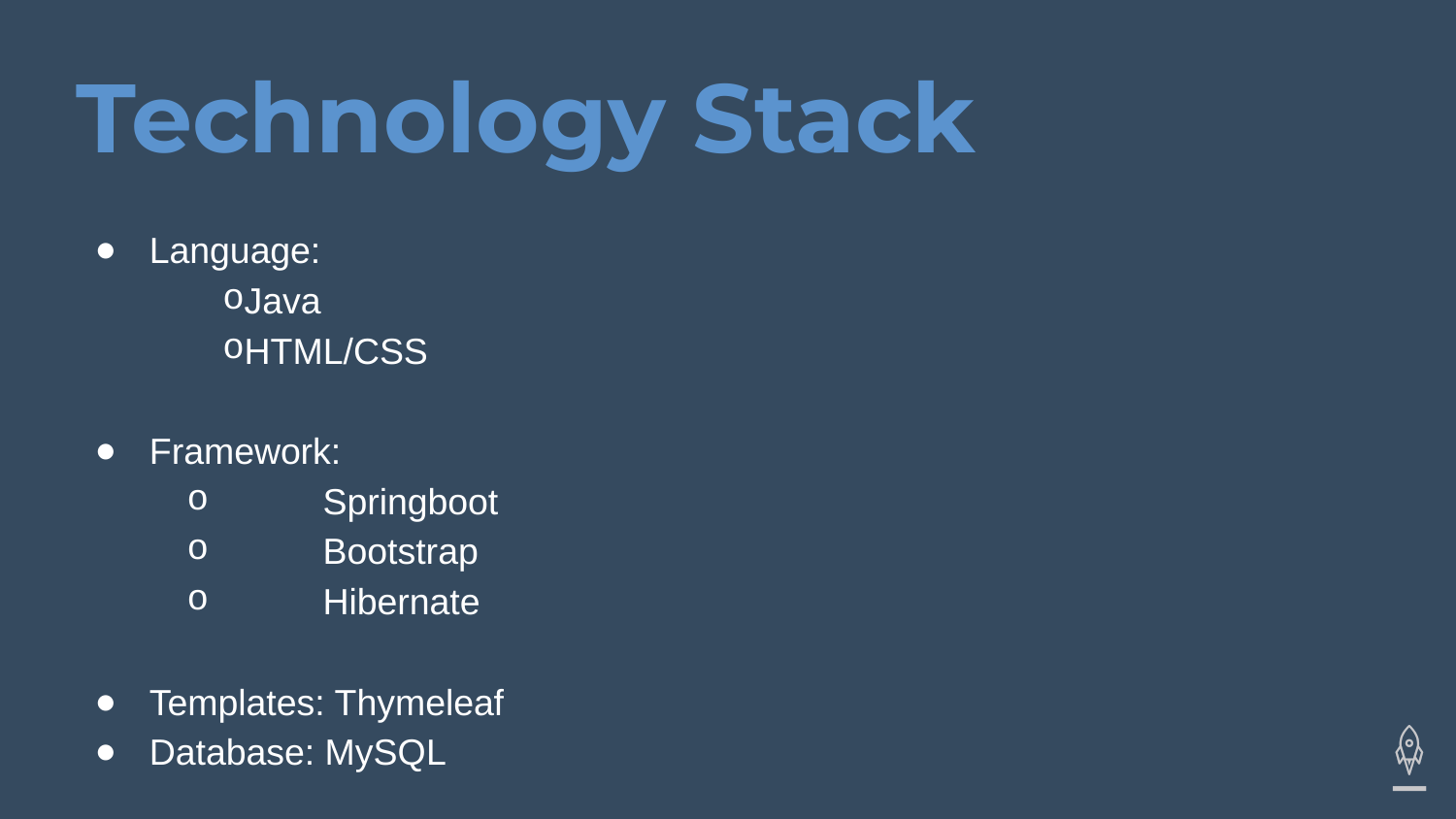

# Technology Stack
Language:
Java
HTML/CSS

Framework:
	Springboot
	Bootstrap
	Hibernate

Templates: Thymeleaf
Database: MySQL